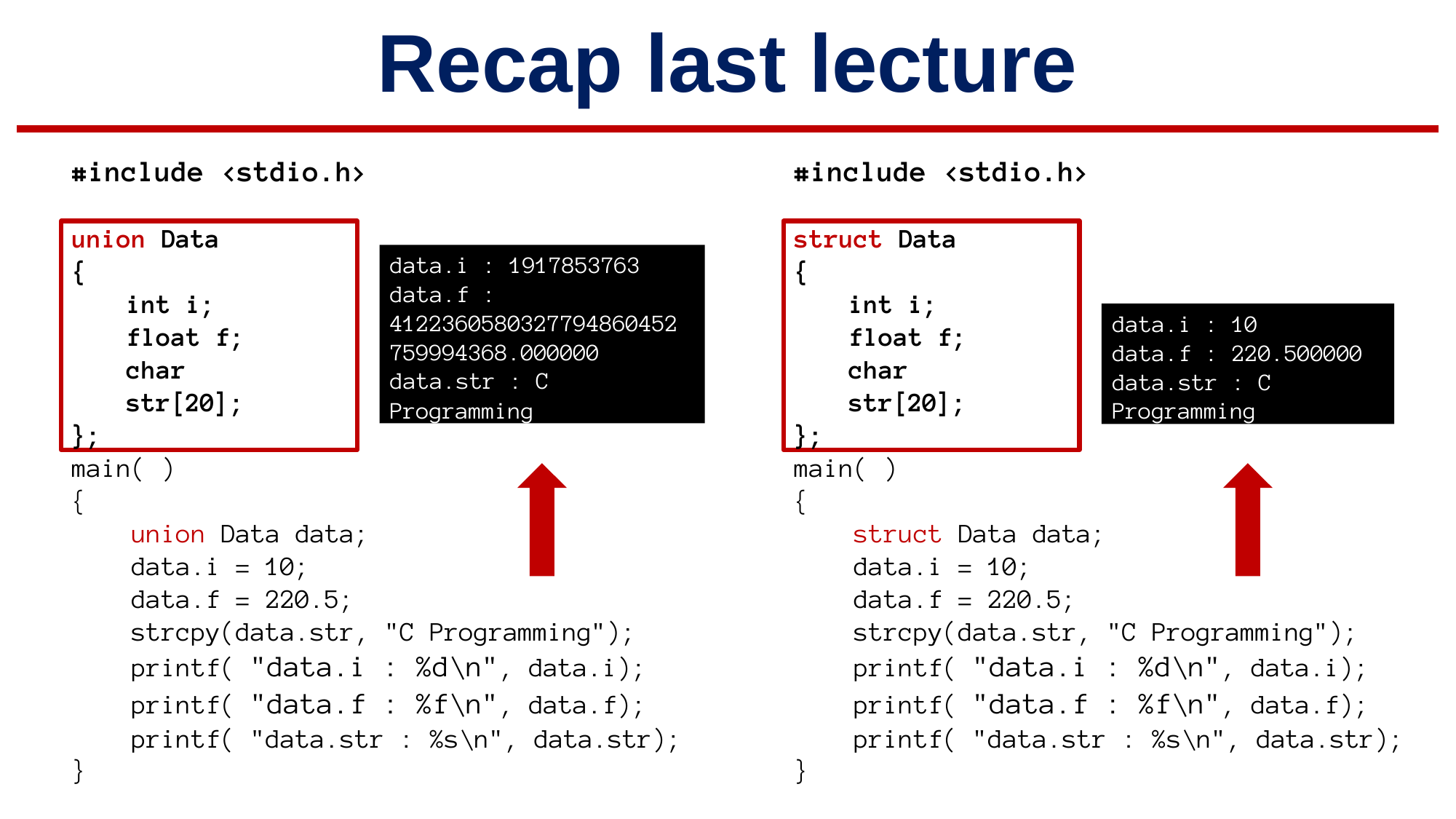

# Recap last lecture
#include <stdio.h>
#include <stdio.h>
union Data
{
int i; float f;
char str[20];
};
struct Data
{
int i; float f;
char str[20];
};
data.i : 1917853763
data.f : 4122360580327794860452
759994368.000000
data.str : C Programming
data.i : 10
data.f : 220.500000
data.str : C
Programming
main( )
{
union Data data; data.i = 10;
data.f = 220.5;
strcpy(data.str, "C Programming"); printf( "data.i : %d\n", data.i);
printf( "data.f : %f\n", data.f); printf( "data.str : %s\n", data.str);
}
main( )
{
struct Data data; data.i = 10;
data.f = 220.5;
strcpy(data.str, "C Programming"); printf( "data.i : %d\n", data.i);
printf( "data.f : %f\n", data.f); printf( "data.str : %s\n", data.str);
}